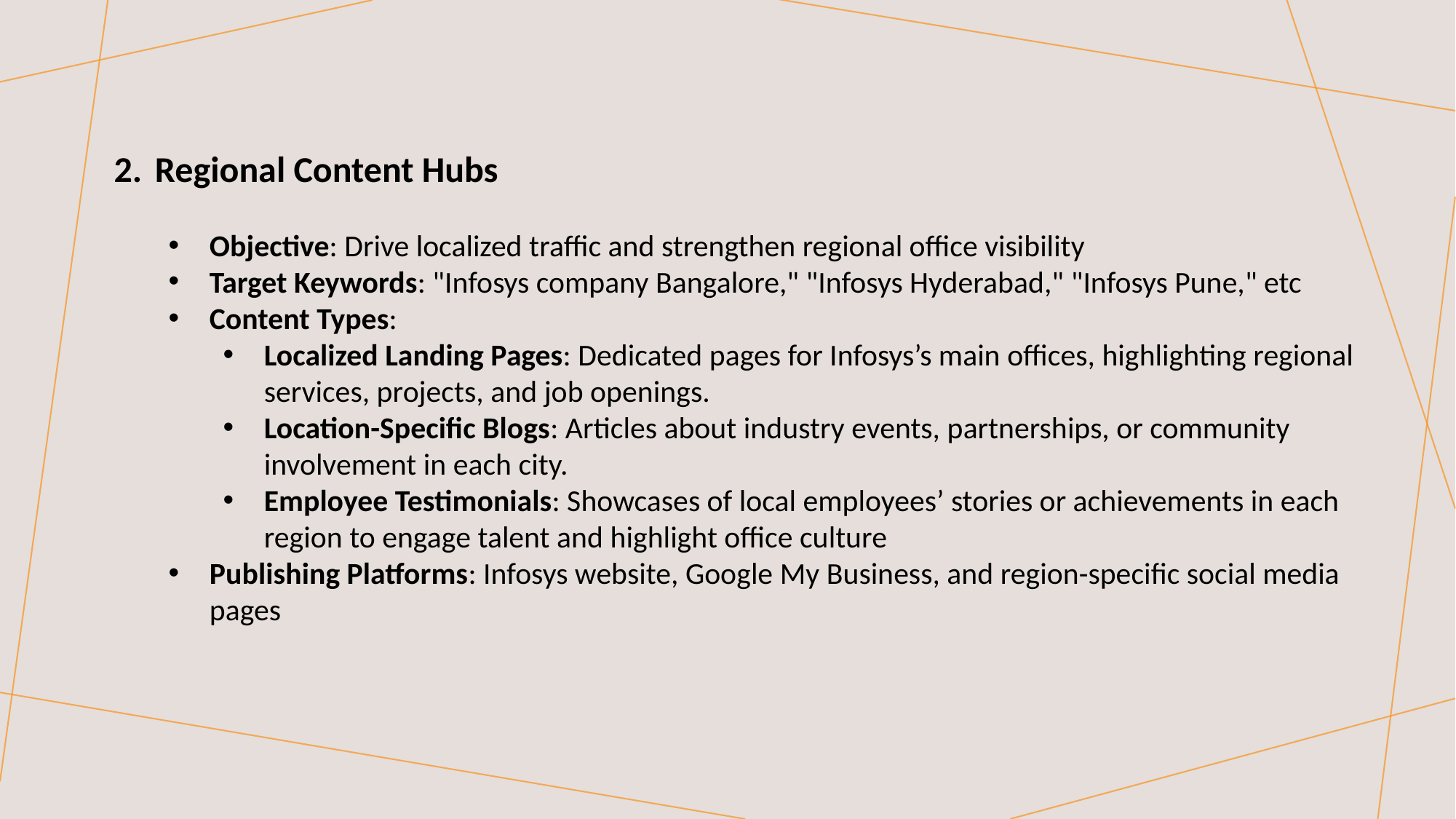

Regional Content Hubs

Objective: Drive localized traffic and strengthen regional office visibility
Target Keywords: "Infosys company Bangalore," "Infosys Hyderabad," "Infosys Pune," etc
Content Types:
Localized Landing Pages: Dedicated pages for Infosys’s main offices, highlighting regional services, projects, and job openings.
Location-Specific Blogs: Articles about industry events, partnerships, or community involvement in each city.
Employee Testimonials: Showcases of local employees’ stories or achievements in each region to engage talent and highlight office culture
Publishing Platforms: Infosys website, Google My Business, and region-specific social media pages